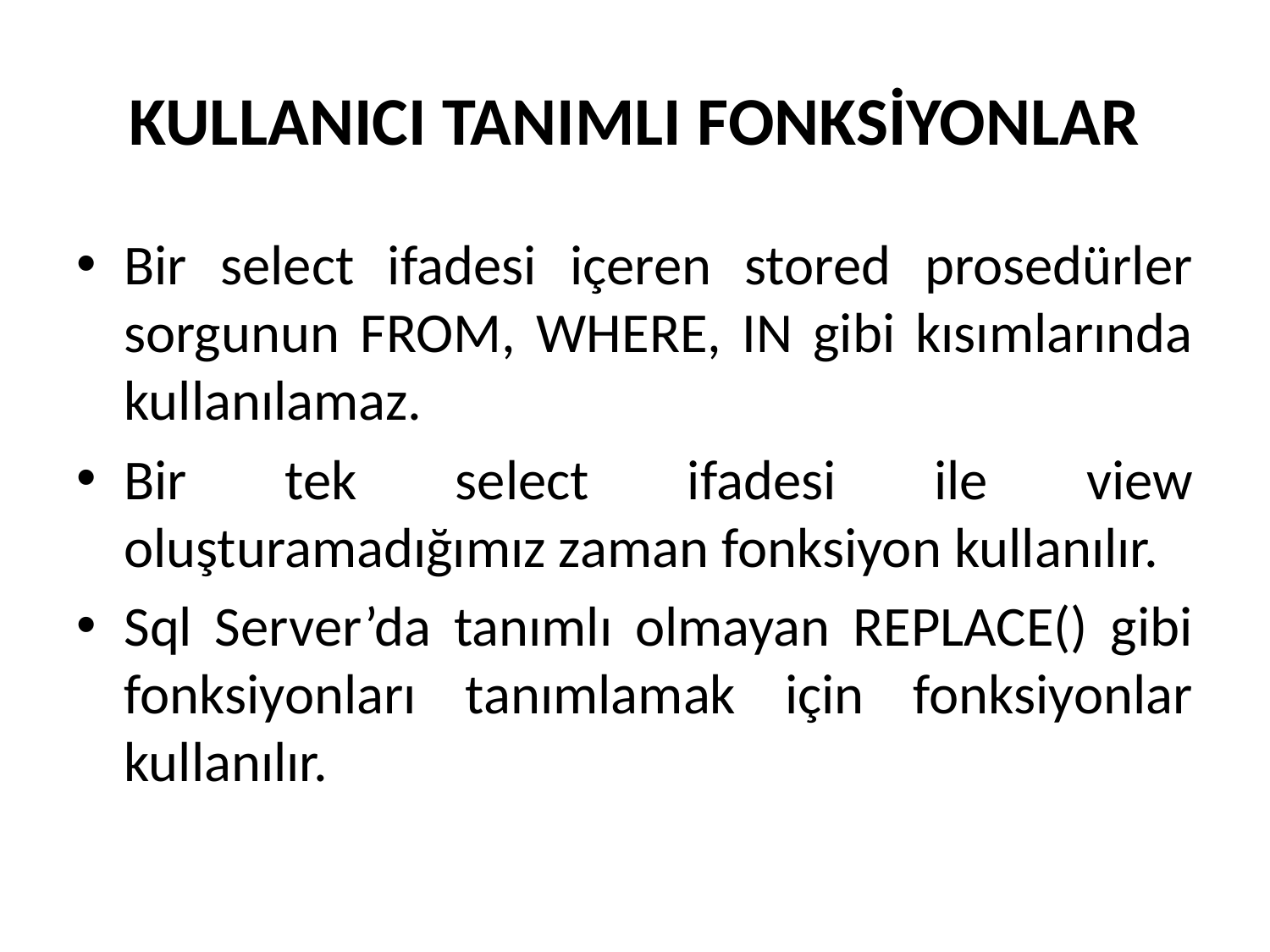

# KULLANICI TANIMLI FONKSİYONLAR
Bir select ifadesi içeren stored prosedürler sorgunun FROM, WHERE, IN gibi kısımlarında kullanılamaz.
Bir tek select ifadesi ile view oluşturamadığımız zaman fonksiyon kullanılır.
Sql Server’da tanımlı olmayan REPLACE() gibi fonksiyonları tanımlamak için fonksiyonlar kullanılır.